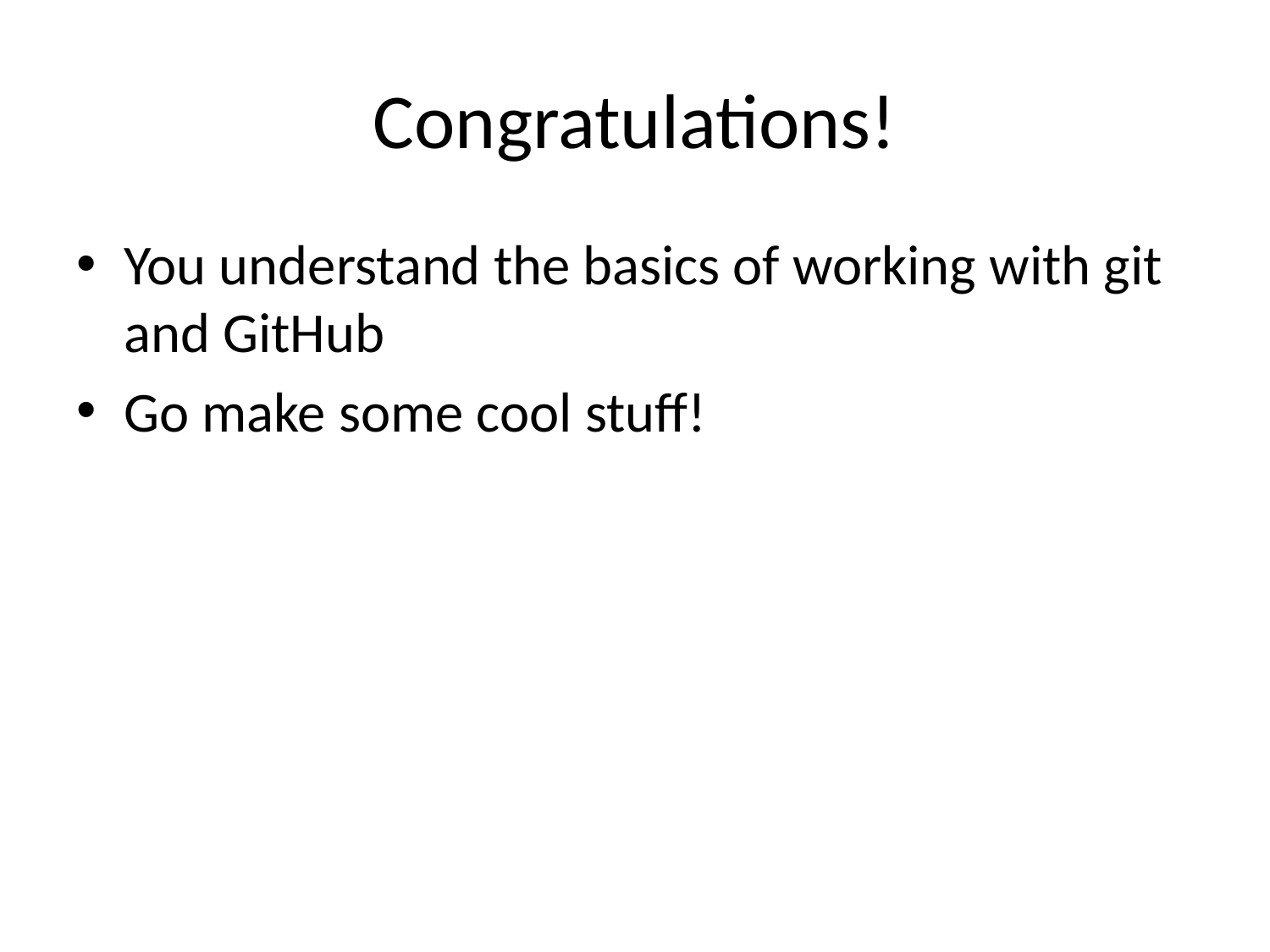

# Congratulations!
You understand the basics of working with git and GitHub
Go make some cool stuff!